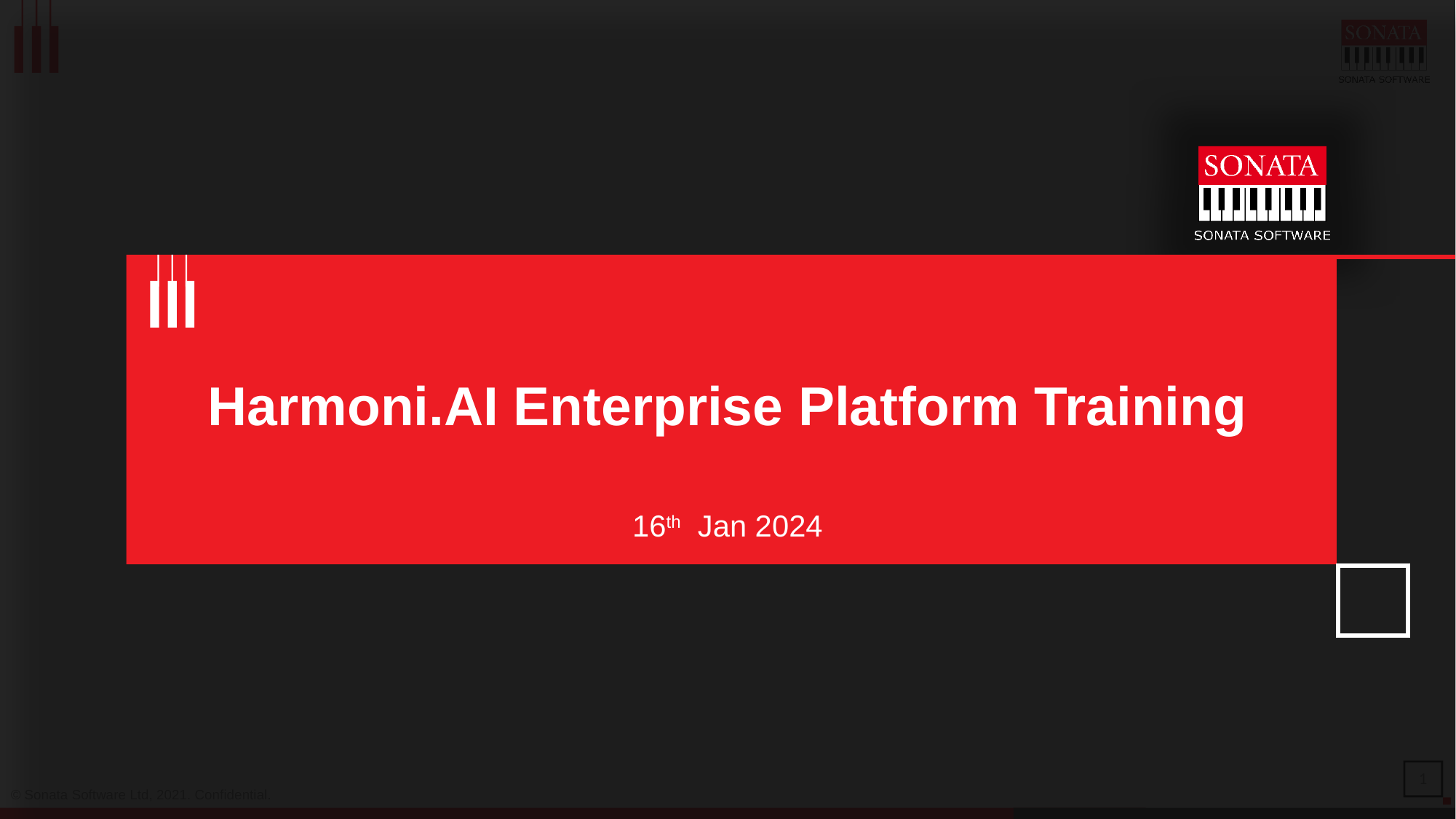

# Harmoni.AI Enterprise Platform Training
16th  Jan 2024